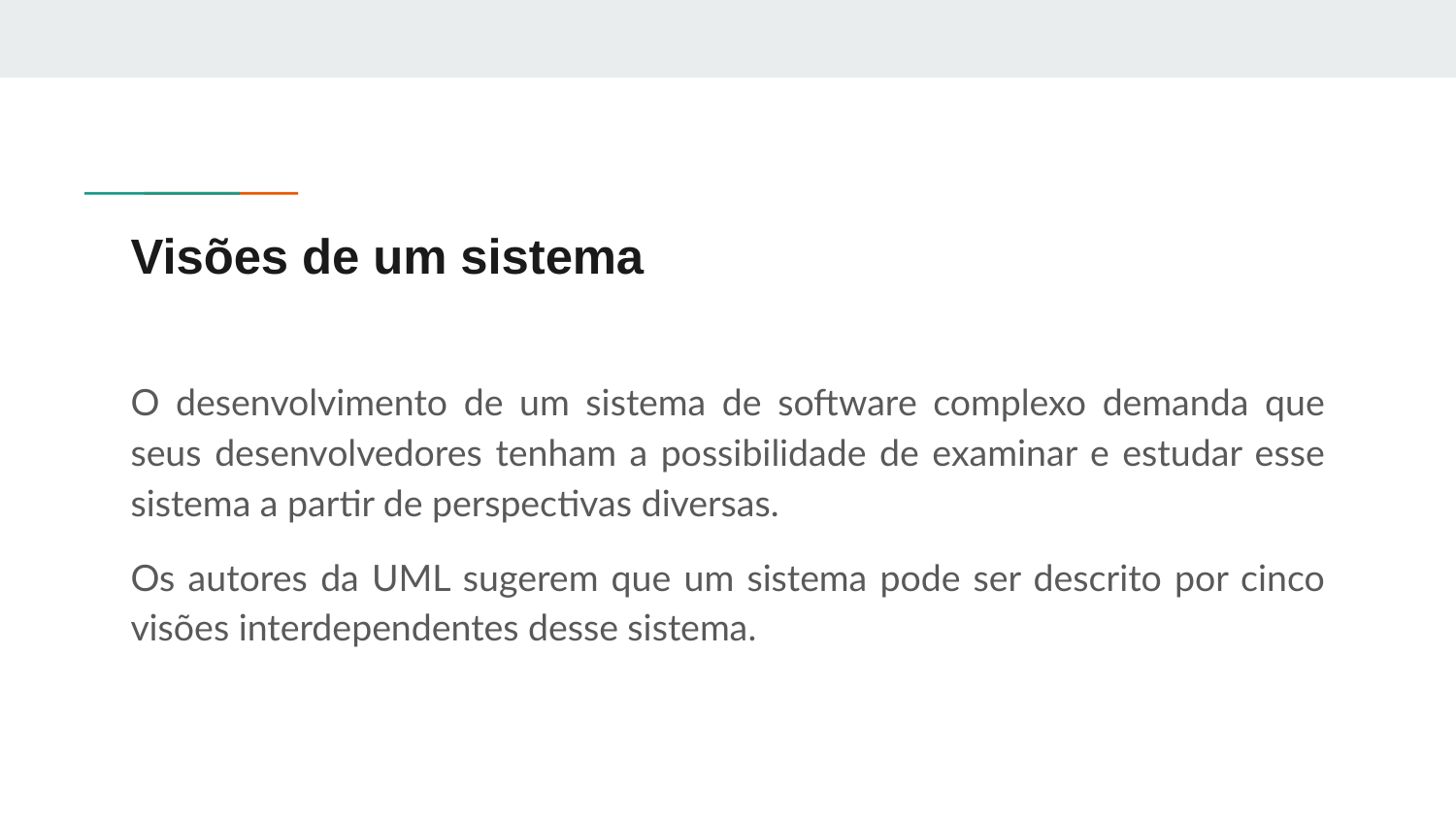

# Visões de um sistema
O desenvolvimento de um sistema de software complexo demanda que seus desenvolvedores tenham a possibilidade de examinar e estudar esse sistema a partir de perspectivas diversas.
Os autores da UML sugerem que um sistema pode ser descrito por cinco visões interdependentes desse sistema.